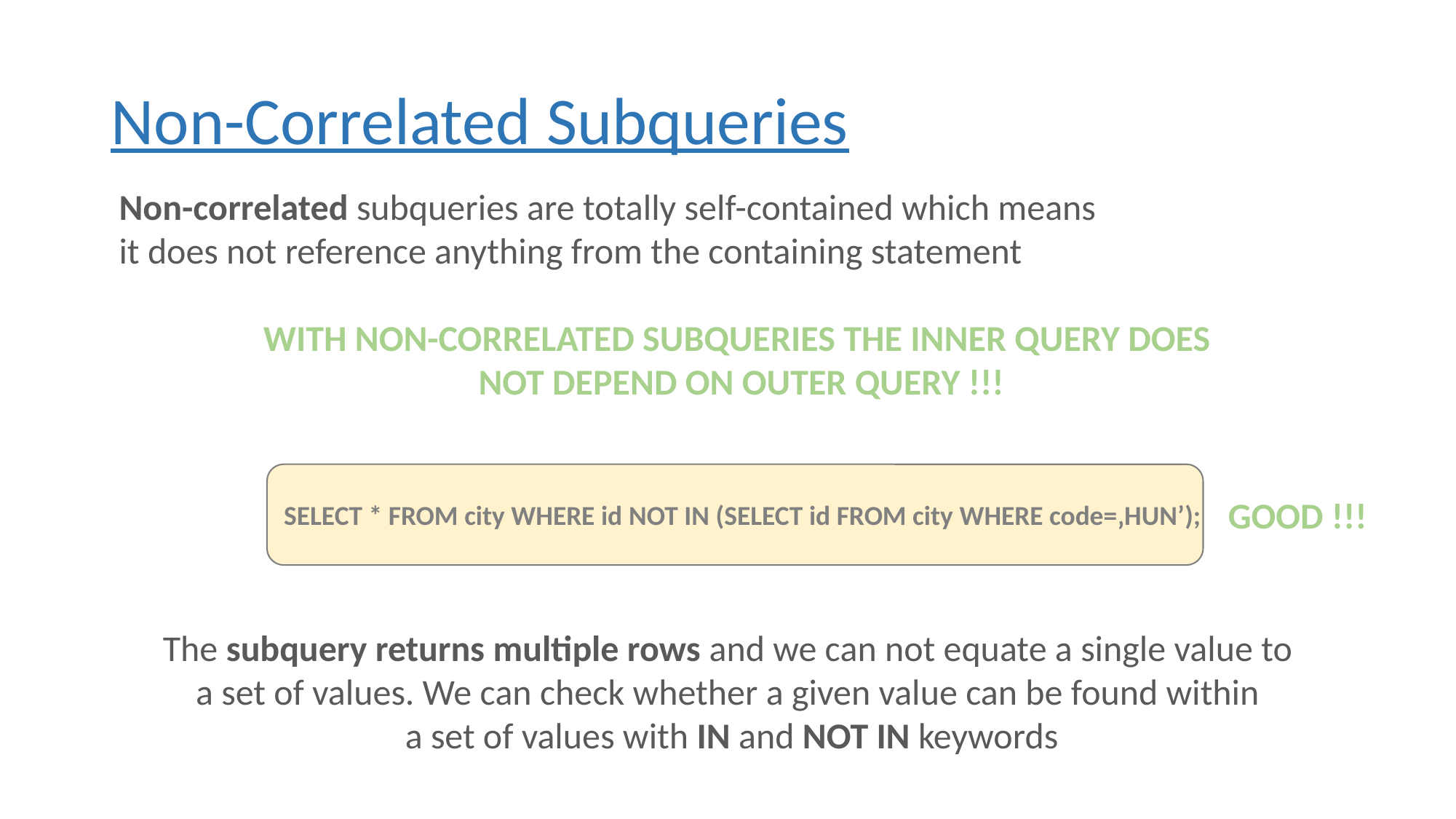

# Non-Correlated Subqueries
Non-correlated subqueries are totally self-contained which means
it does not reference anything from the containing statement

WITH NON-CORRELATED SUBQUERIES THE INNER QUERY DOES
NOT DEPEND ON OUTER QUERY !!!

GOOD !!!
SELECT * FROM city WHERE id NOT IN (SELECT id FROM city WHERE code=‚HUN’);
The subquery returns multiple rows and we can not equate a single value to
a set of values. We can check whether a given value can be found within
 a set of values with IN and NOT IN keywords